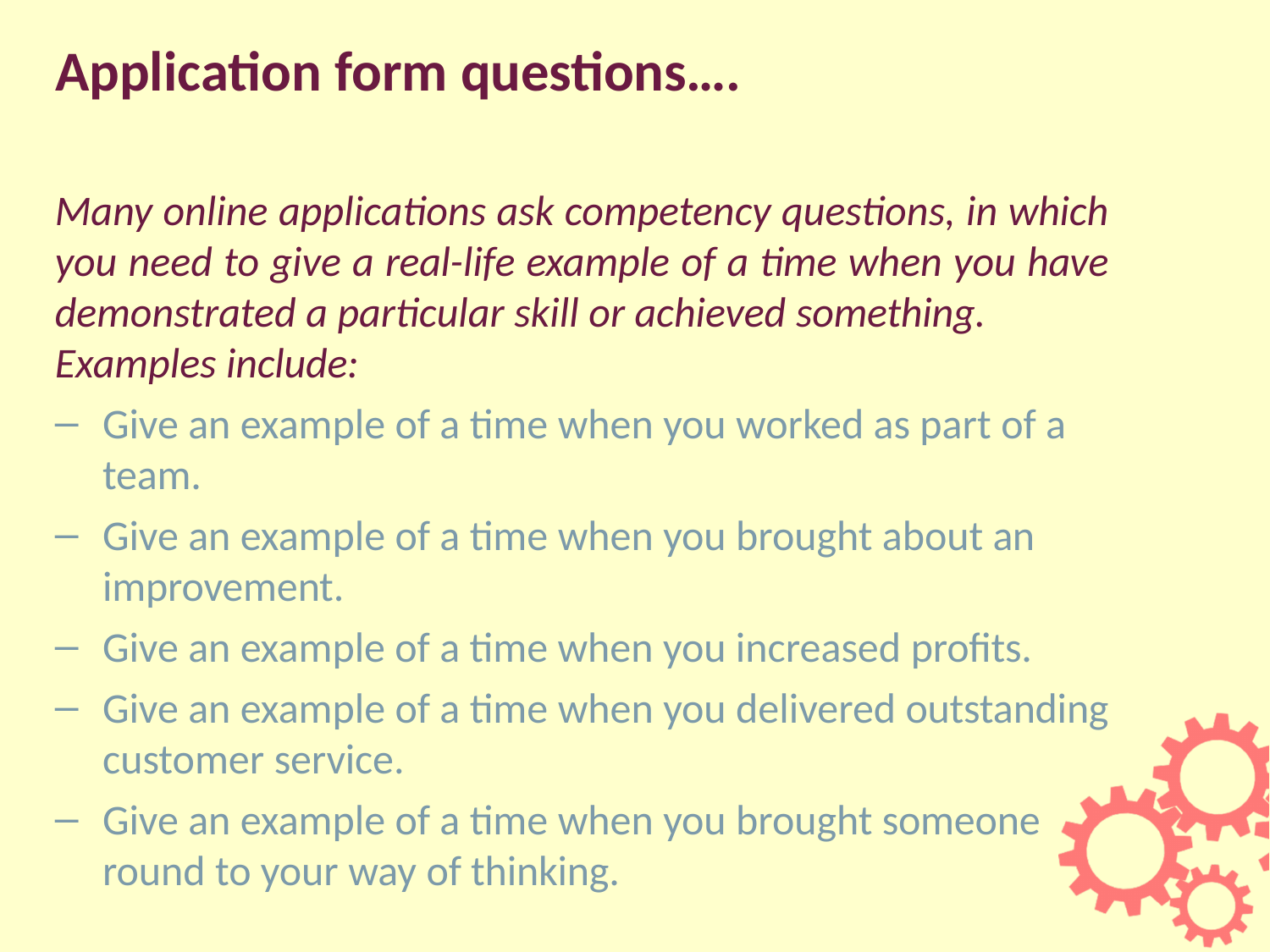

# Application form questions….
Many online applications ask competency questions, in which you need to give a real-life example of a time when you have demonstrated a particular skill or achieved something.
Examples include:
Give an example of a time when you worked as part of a team.
Give an example of a time when you brought about an improvement.
Give an example of a time when you increased profits.
Give an example of a time when you delivered outstanding customer service.
Give an example of a time when you brought someone round to your way of thinking.